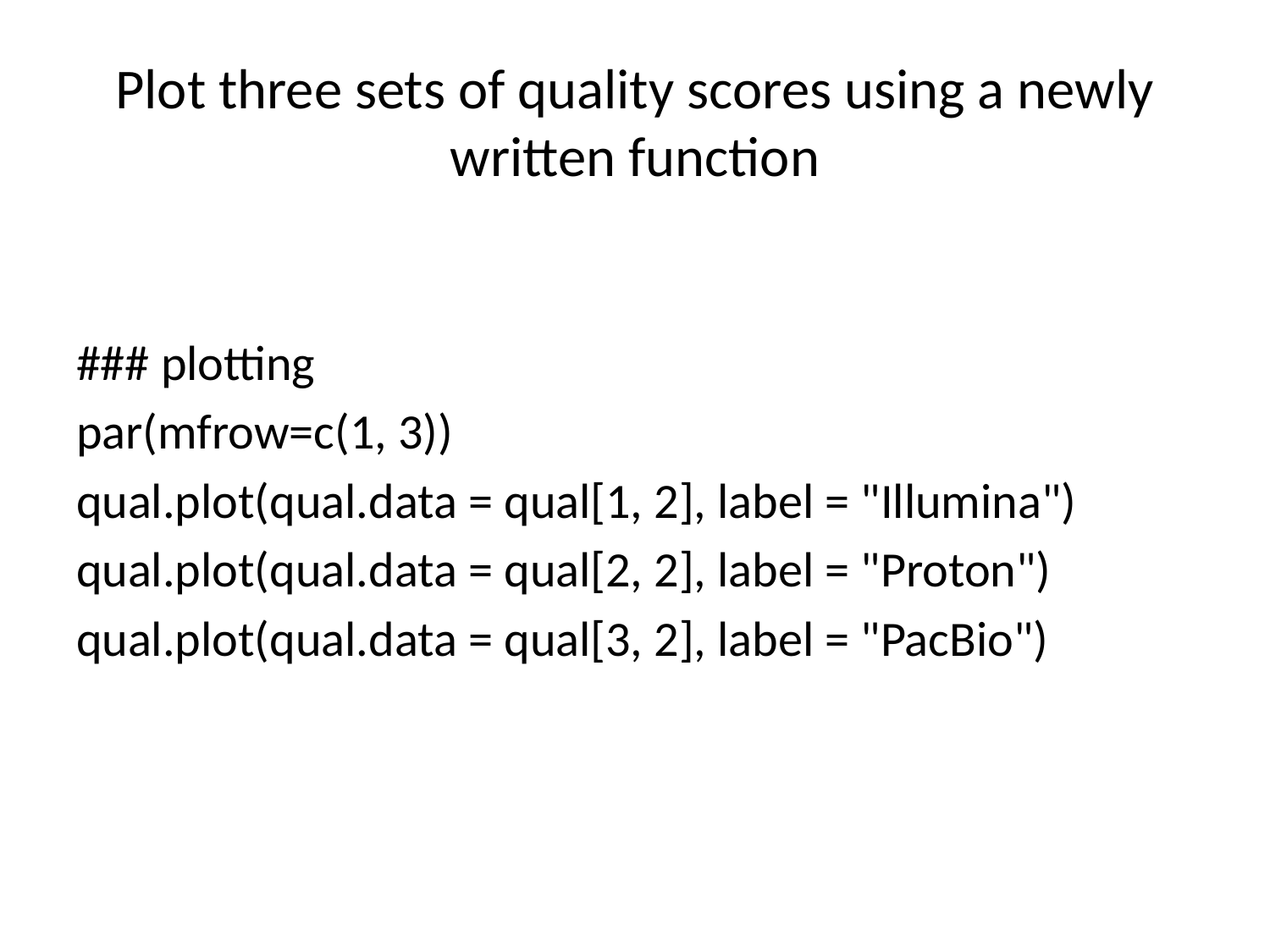

# Plot three sets of quality scores using a newly written function
### plotting
par(mfrow=c(1, 3))
qual.plot(qual.data = qual[1, 2], label = "Illumina")
qual.plot(qual.data = qual[2, 2], label = "Proton")
qual.plot(qual.data = qual[3, 2], label = "PacBio")